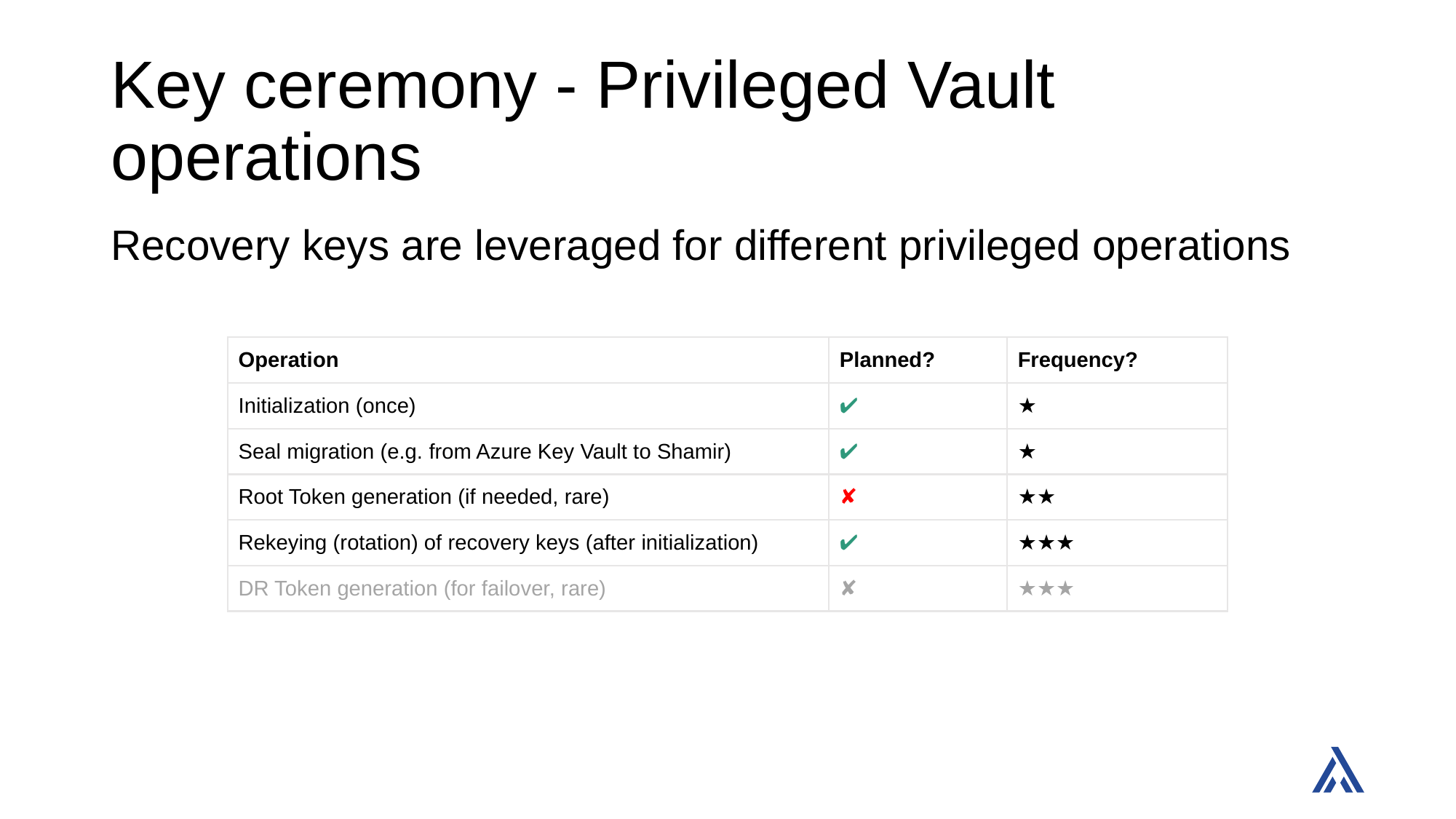

# Key ceremony - Privileged Vault operations
Recovery keys are leveraged for different privileged operations
| Operation​ | Planned?​ | Frequency?​ |
| --- | --- | --- |
| Initialization (once)​ | ✔​ | ★​ |
| Seal migration (e.g. from Azure Key Vault to Shamir)​ | ✔​ | ★​ |
| Root Token generation (if needed, rare)​ | ✘​ | ★★​ |
| Rekeying (rotation) of recovery keys (after initialization)​ | ✔​ | ★★★​ |
| DR Token generation (for failover, rare)​ | ✘​ | ★★★​ |